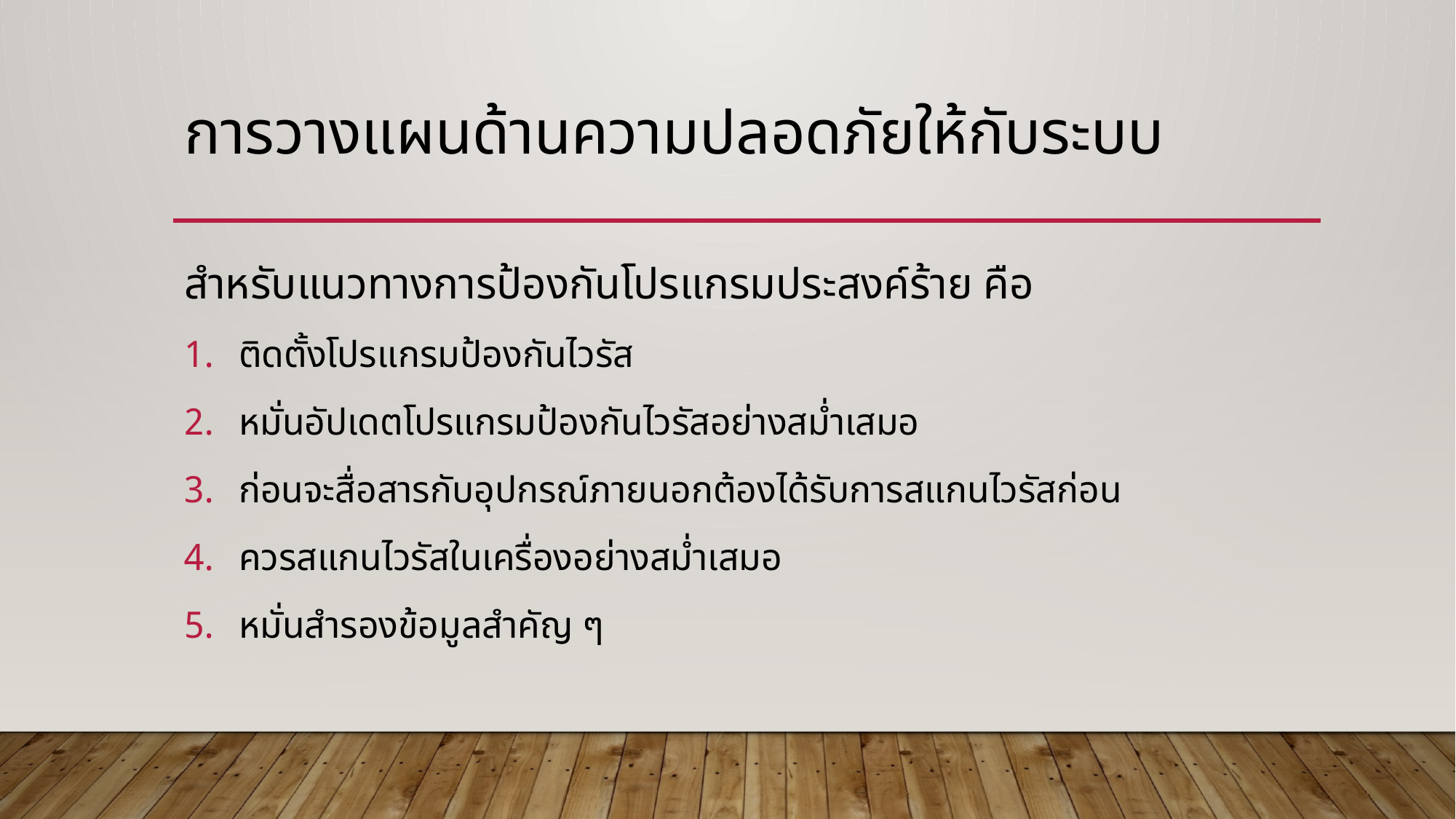

# การวางแผนด้านความปลอดภัยให้กับระบบ
สำหรับแนวทางการป้องกันโปรแกรมประสงค์ร้าย คือ
ติดตั้งโปรแกรมป้องกันไวรัส
หมั่นอัปเดตโปรแกรมป้องกันไวรัสอย่างสม่ำเสมอ
ก่อนจะสื่อสารกับอุปกรณ์ภายนอกต้องได้รับการสแกนไวรัสก่อน
ควรสแกนไวรัสในเครื่องอย่างสม่ำเสมอ
หมั่นสำรองข้อมูลสำคัญ ๆ